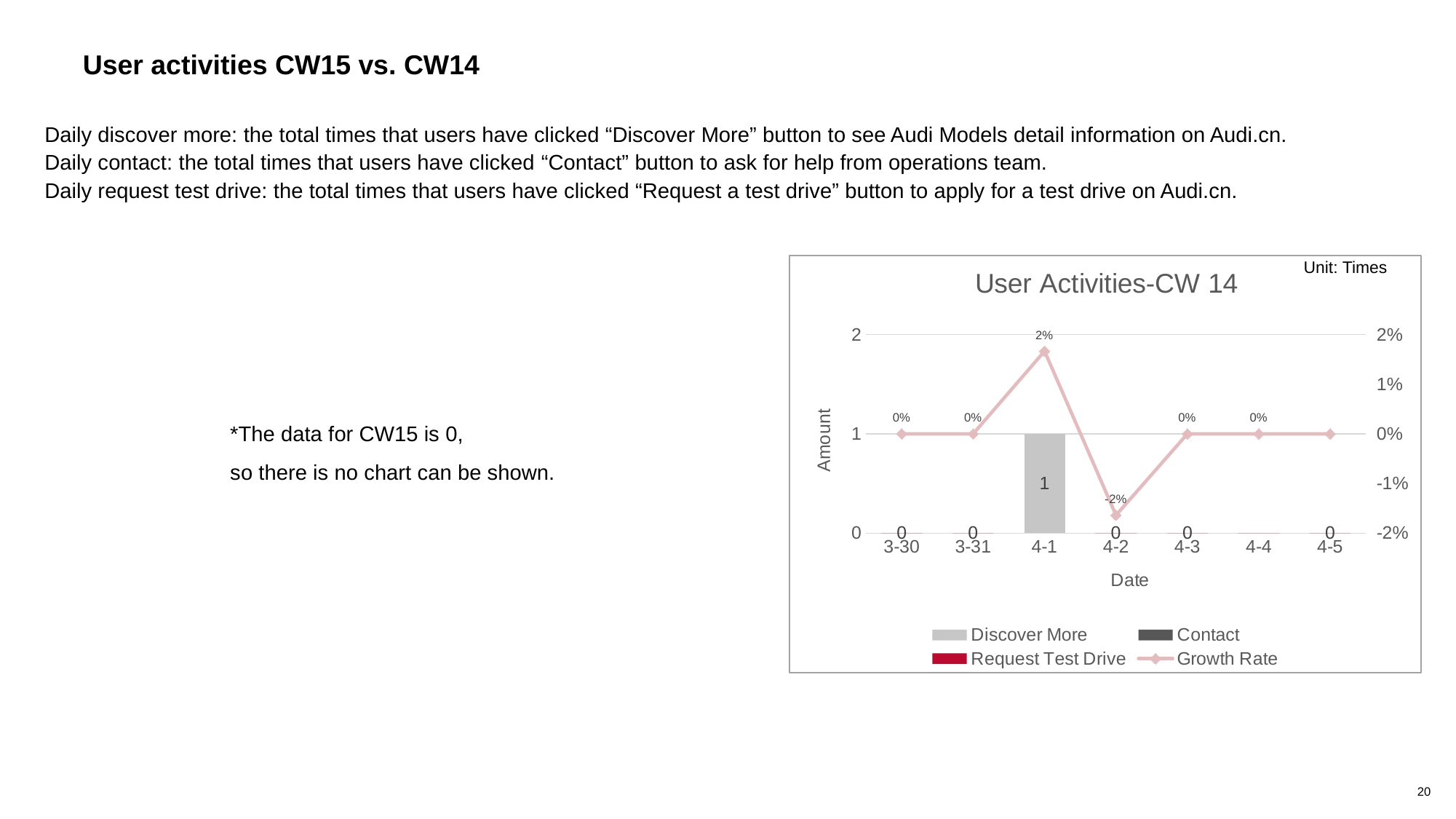

# User activities CW15 vs. CW14
Daily discover more: the total times that users have clicked “Discover More” button to see Audi Models detail information on Audi.cn.
Daily contact: the total times that users have clicked “Contact” button to ask for help from operations team.
Daily request test drive: the total times that users have clicked “Request a test drive” button to apply for a test drive on Audi.cn.

### Chart: User Activities-CW 14

| Category | Discover More | Contact | Request Test Drive | Growth Rate |
|---|---|---|---|---|
| 43920 | 0.0 | 0.0 | 0.0 | 0.0 |
| 43921 | 0.0 | 0.0 | 0.0 | 0.0 |
| 43922 | 1.0 | 0.0 | 0.0 | 0.0166666666666667 |
| 43923 | 0.0 | 0.0 | 0.0 | -0.0163934426229508 |
| 43924 | 0.0 | 0.0 | 0.0 | 0.0 |
| 43925 | 0.0 | 0.0 | 0.0 | 0.0 |
| 43926 | 0.0 | 0.0 | 0.0 | 0.0 |
Unit: Times
*The data for CW15 is 0,
so there is no chart can be shown.